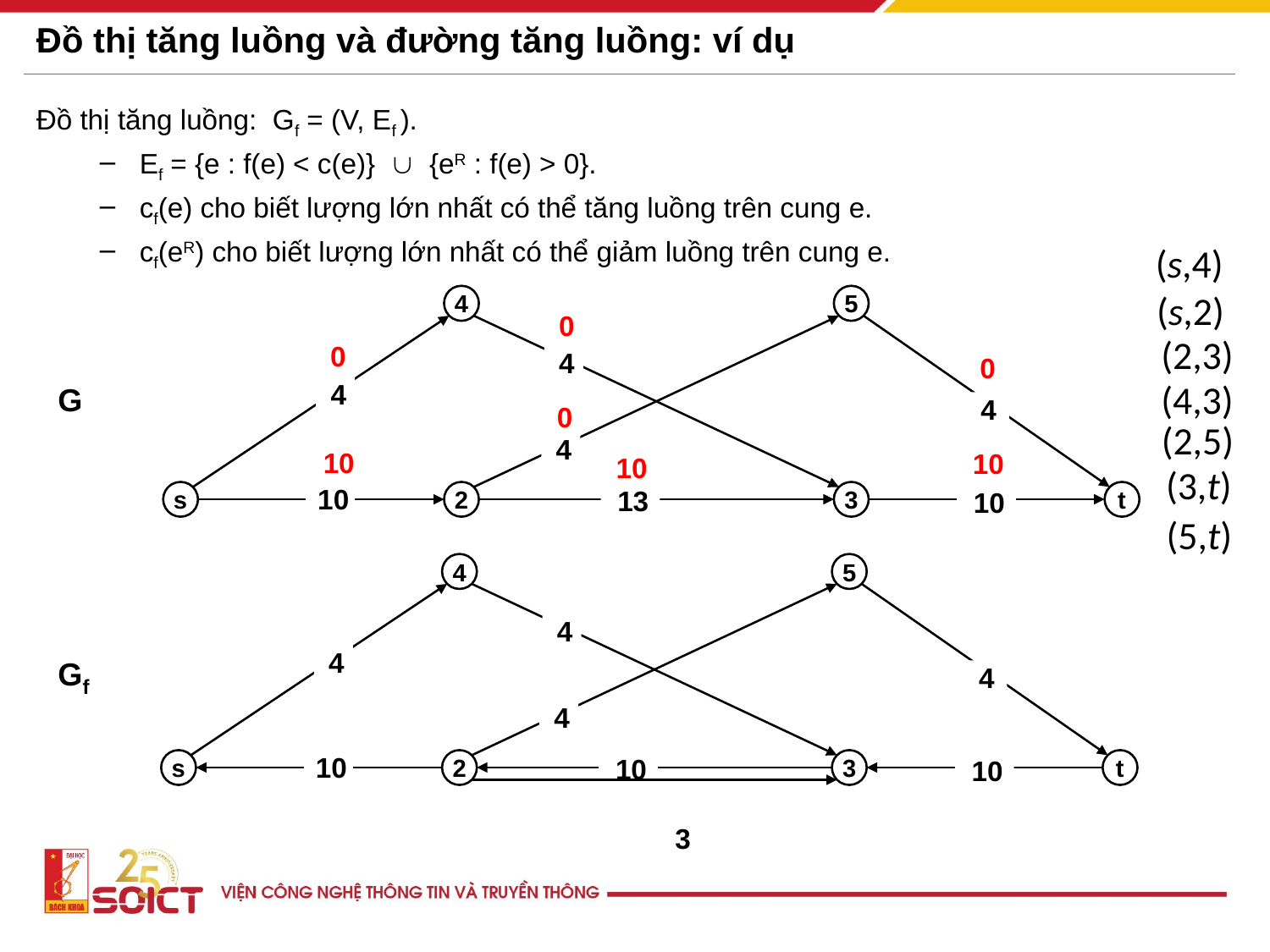

# Đồ thị tăng luồng và đường tăng luồng: ví dụ
Đồ thị tăng luồng:  Gf = (V, Ef ).
Ef = {e : f(e) < c(e)}  ∪  {eR : f(e) > 0}.
cf(e) cho biết lượng lớn nhất có thể tăng luồng trên cung e.
cf(eR) cho biết lượng lớn nhất có thể giảm luồng trên cung e.
(s,4)
(s,2)
4
5
0
0
 4
0
 4
   4
0
 4
10
10
10
 10
s
2
3
t
 13
 10
(2,3)
(4,3)
G
(2,5)
(3,t)
(5,t)
4
5
s
2
3
t
 4
Gf
 4
   4
 4
 10
 10
 10
 3